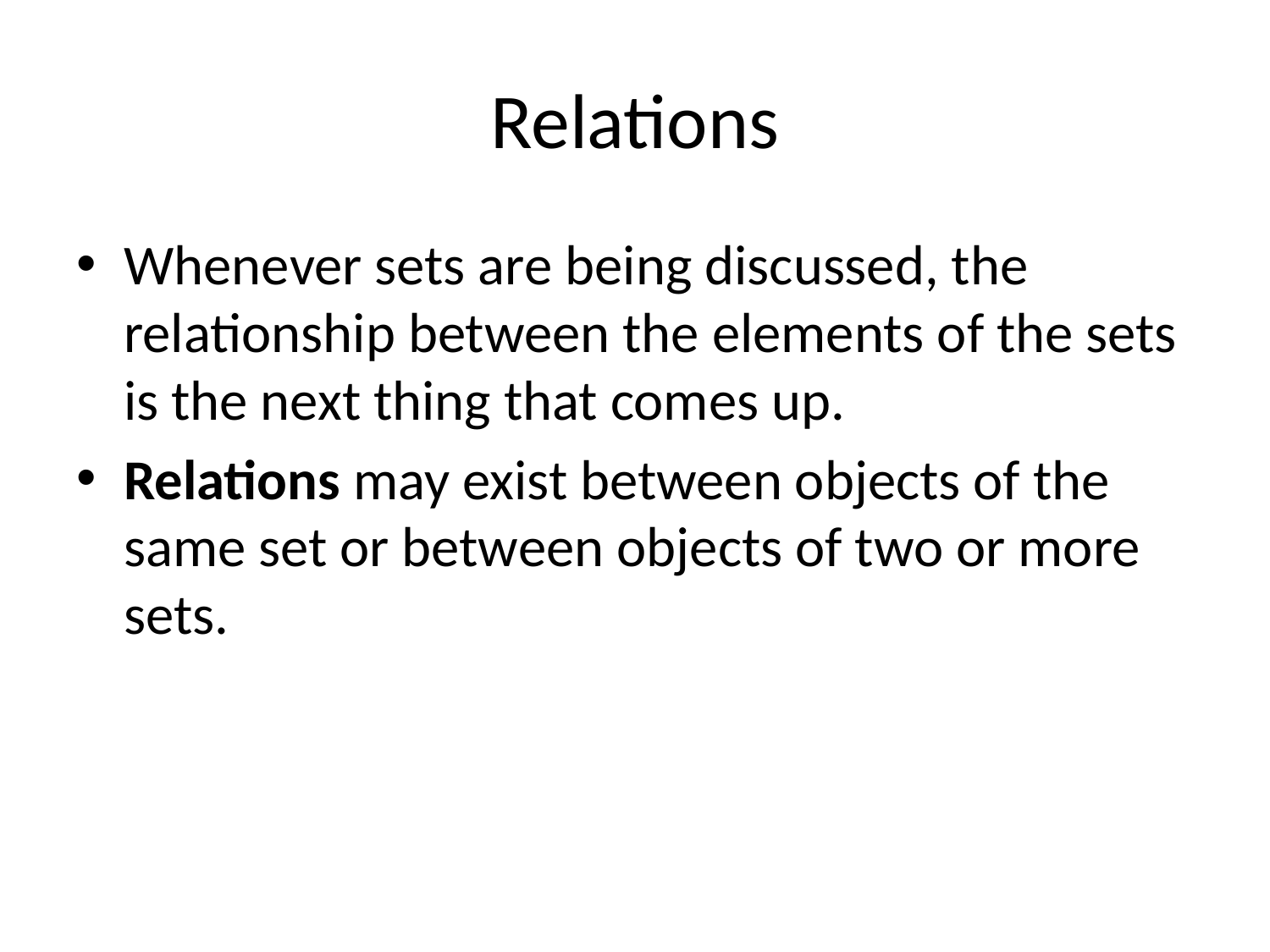

# Relations
Whenever sets are being discussed, the relationship between the elements of the sets is the next thing that comes up.
Relations may exist between objects of the same set or between objects of two or more sets.